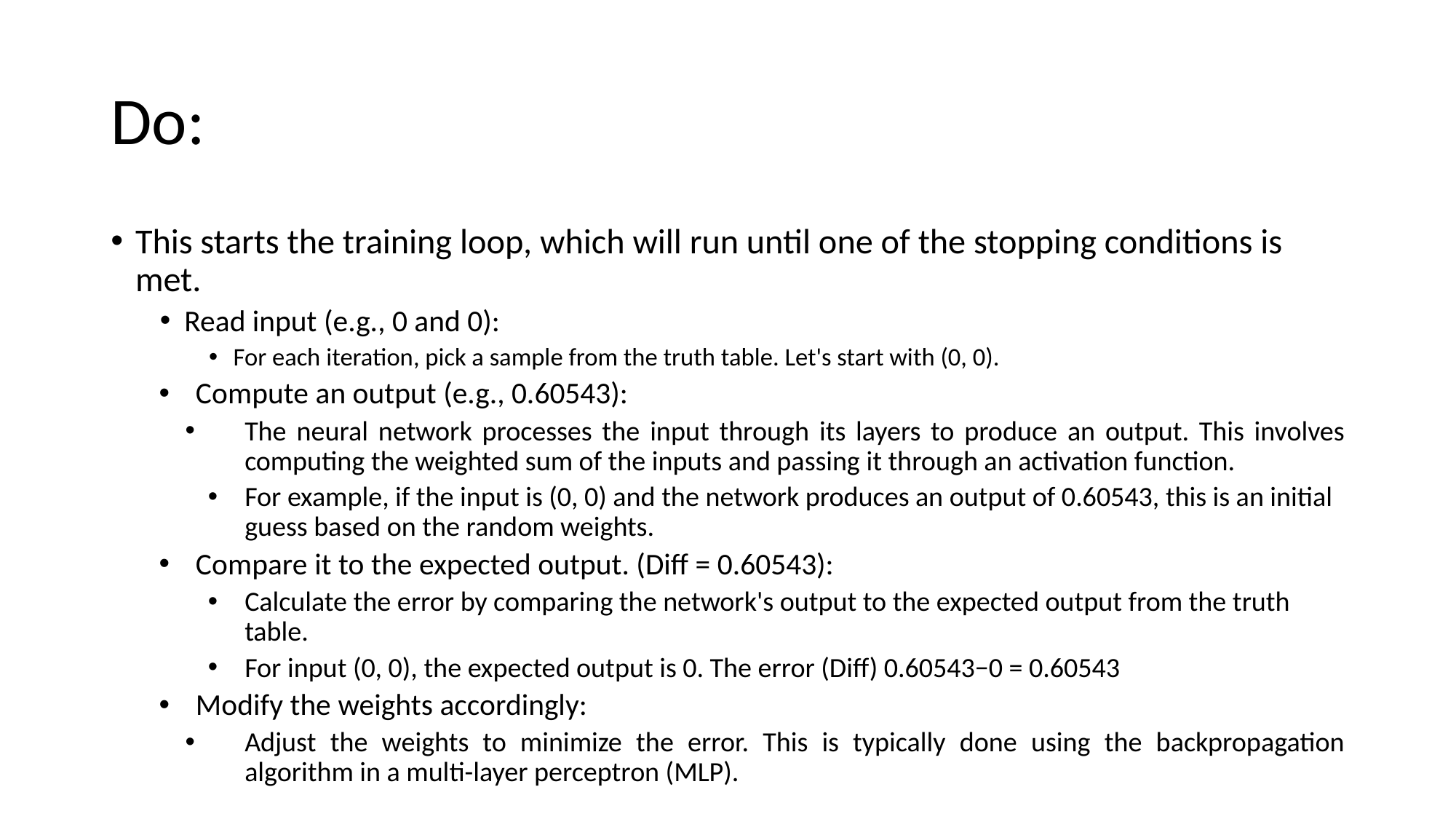

# Do:
This starts the training loop, which will run until one of the stopping conditions is met.
Read input (e.g., 0 and 0):
For each iteration, pick a sample from the truth table. Let's start with (0, 0).
Compute an output (e.g., 0.60543):
The neural network processes the input through its layers to produce an output. This involves computing the weighted sum of the inputs and passing it through an activation function.
For example, if the input is (0, 0) and the network produces an output of 0.60543, this is an initial guess based on the random weights.
Compare it to the expected output. (Diff = 0.60543):
Calculate the error by comparing the network's output to the expected output from the truth table.
For input (0, 0), the expected output is 0. The error (Diff) 0.60543−0 = 0.60543
Modify the weights accordingly:
Adjust the weights to minimize the error. This is typically done using the backpropagation algorithm in a multi-layer perceptron (MLP).